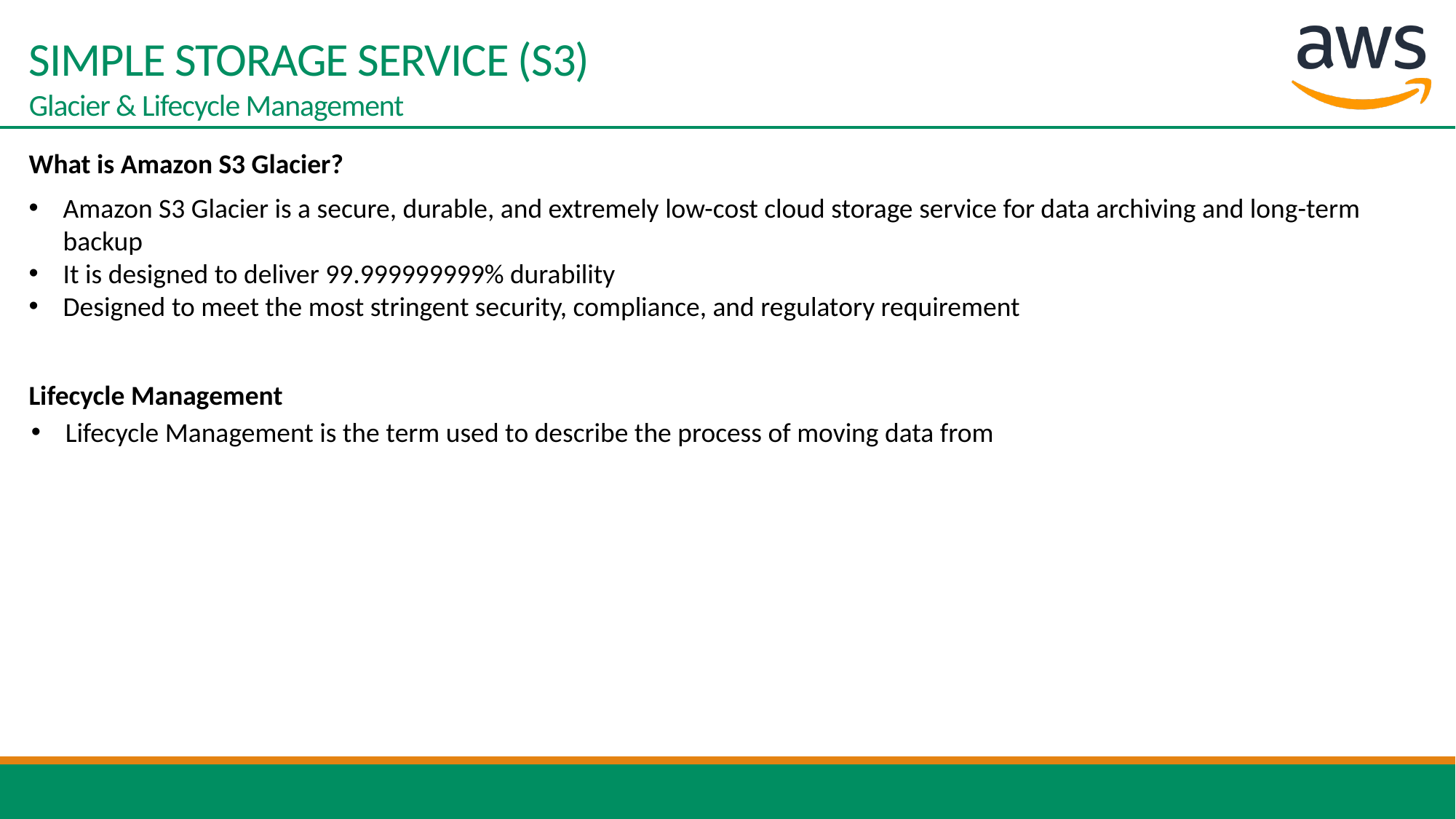

# SIMPLE STORAGE SERVICE (S3) Glacier & Lifecycle Management
What is Amazon S3 Glacier?
Amazon S3 Glacier is a secure, durable, and extremely low-cost cloud storage service for data archiving and long-term backup
It is designed to deliver 99.999999999% durability
Designed to meet the most stringent security, compliance, and regulatory requirement
Lifecycle Management
Lifecycle Management is the term used to describe the process of moving data from